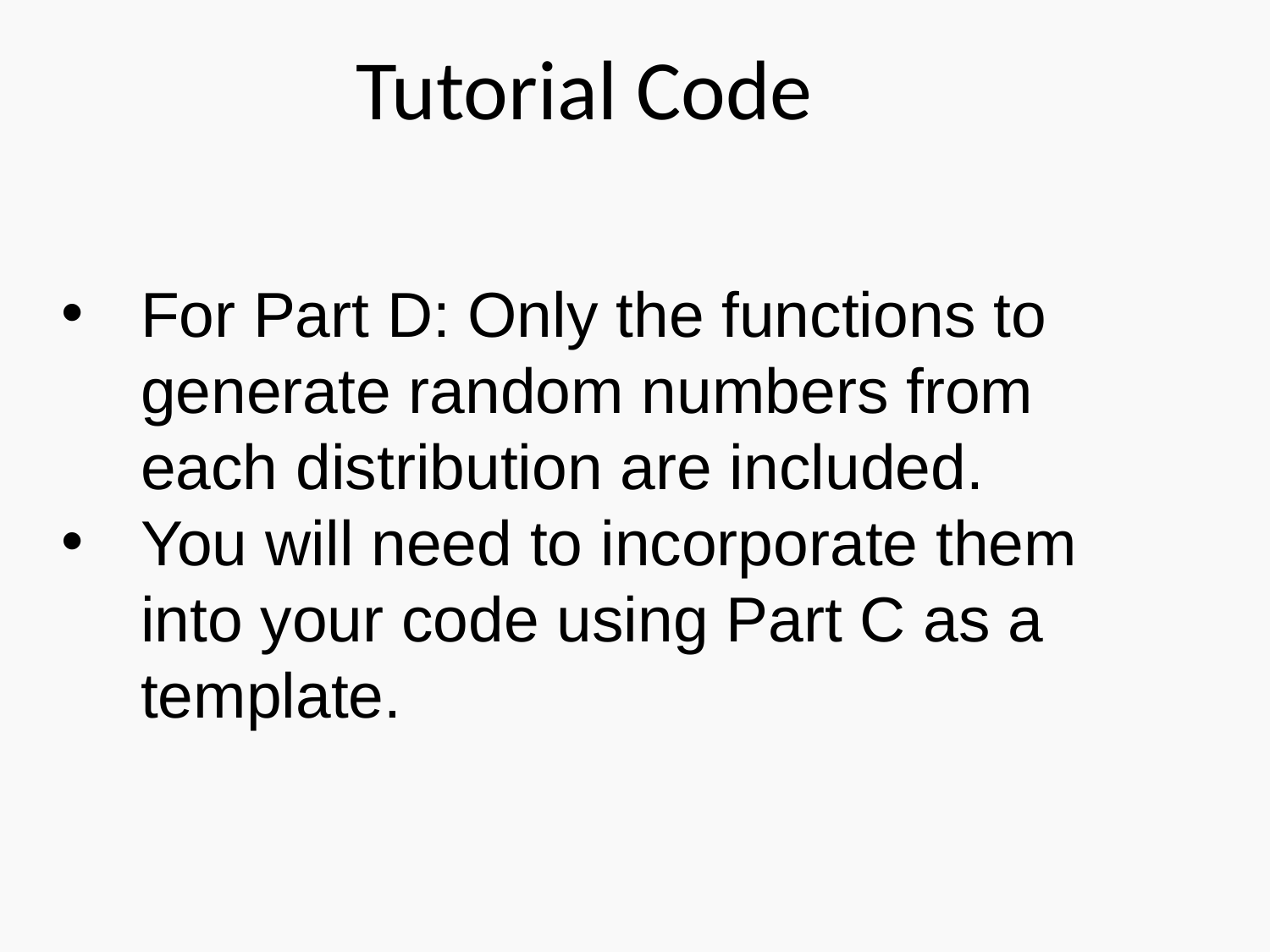

Tutorial Code
For Part D: Only the functions to generate random numbers from each distribution are included.
You will need to incorporate them into your code using Part C as a template.